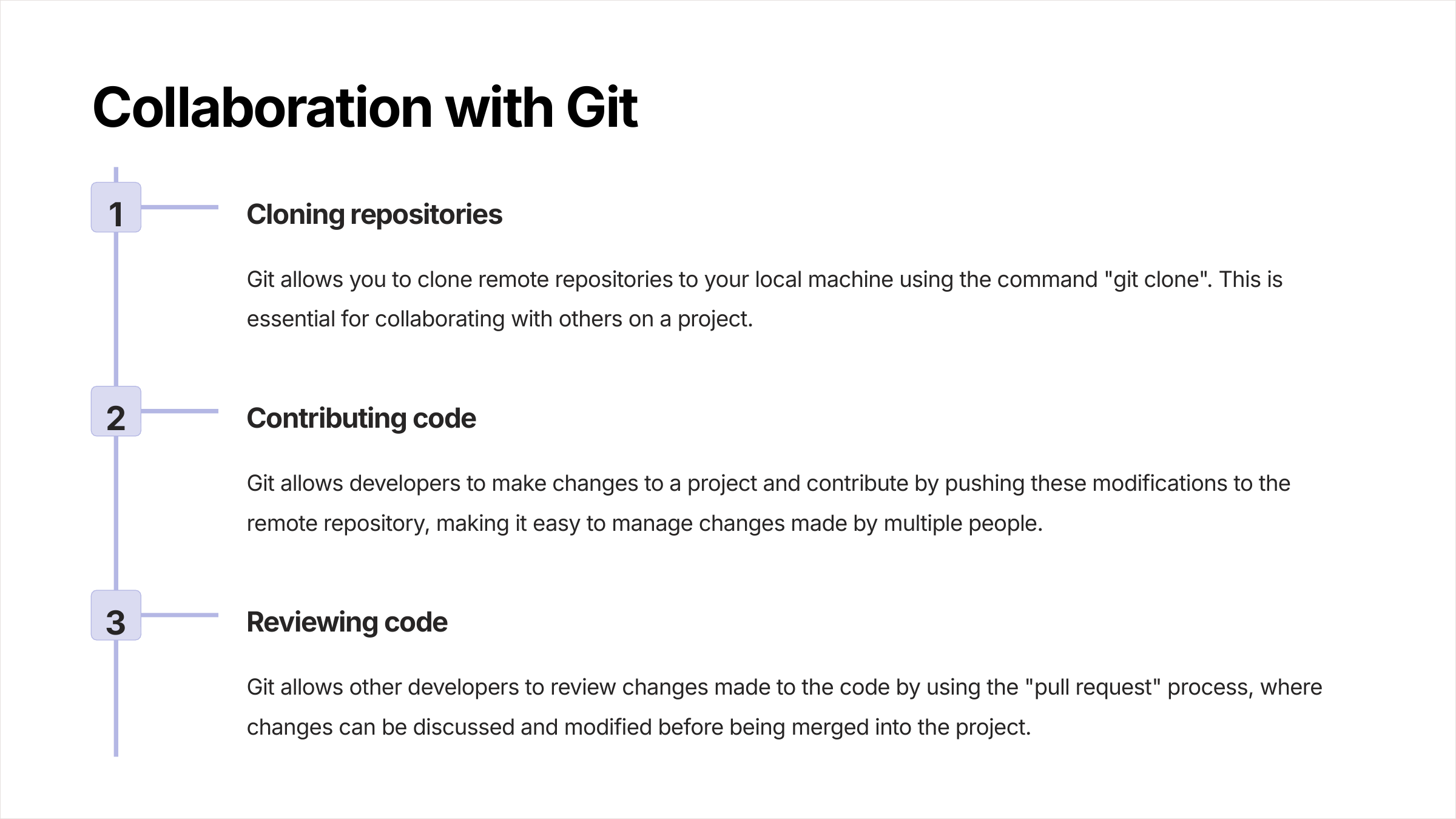

Collaboration with Git

1
Cloning repositories

Git allows you to clone remote repositories to your local machine using the command "git clone". This is essential for collaborating with others on a project.

2
Contributing code

Git allows developers to make changes to a project and contribute by pushing these modifications to the remote repository, making it easy to manage changes made by multiple people.

3
Reviewing code

Git allows other developers to review changes made to the code by using the "pull request" process, where changes can be discussed and modified before being merged into the project.